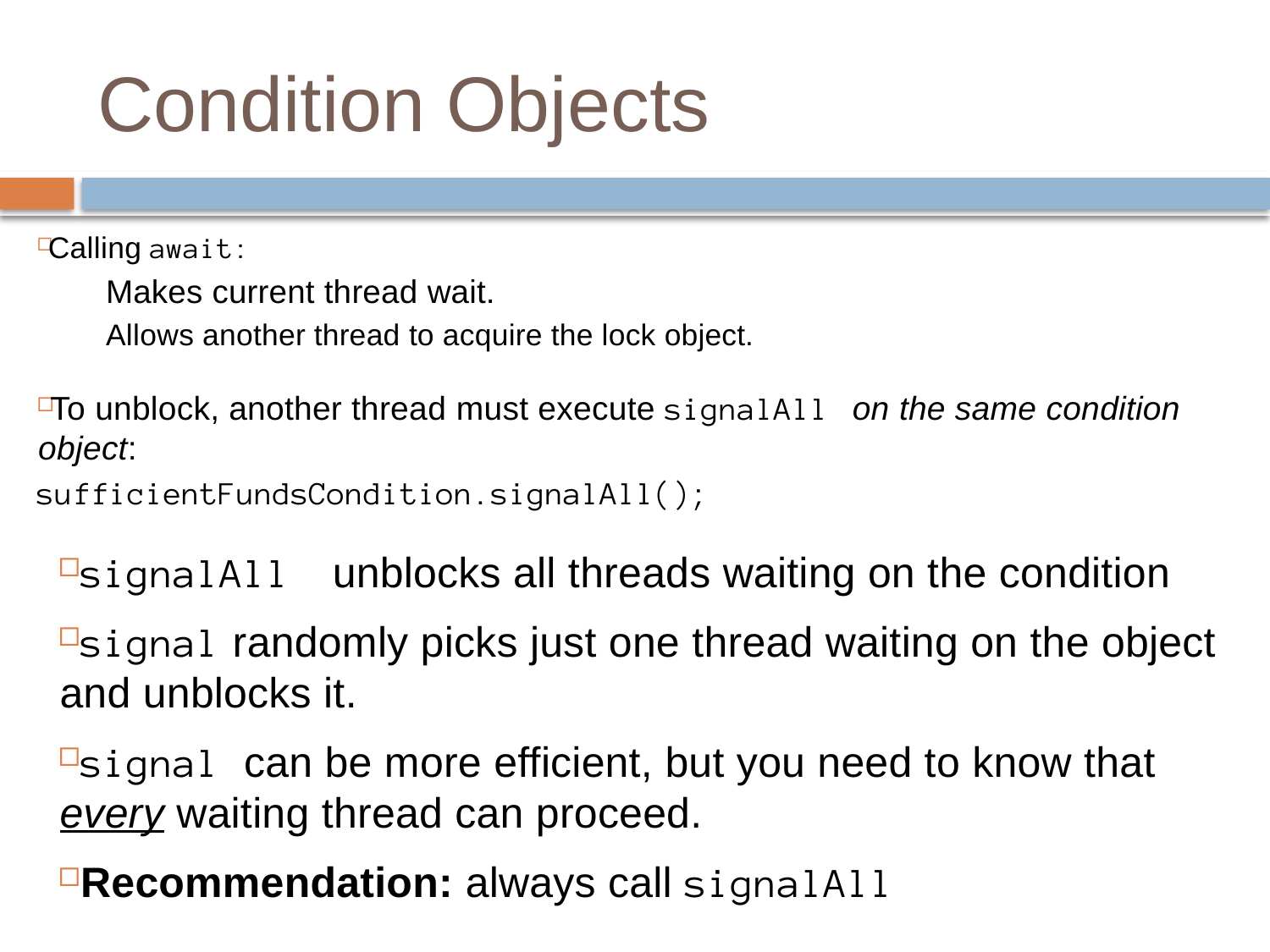

# Condition Objects
Calling await:
Makes current thread wait.
Allows another thread to acquire the lock object.

To unblock, another thread must execute signalAll      on the same condition object:
sufficientFundsCondition.signalAll();

signalAll      unblocks all threads waiting on the condition
signal randomly picks just one thread waiting on the object and unblocks it.
signal can be more efficient, but you need to know that every waiting thread can proceed.
Recommendation: always call signalAll